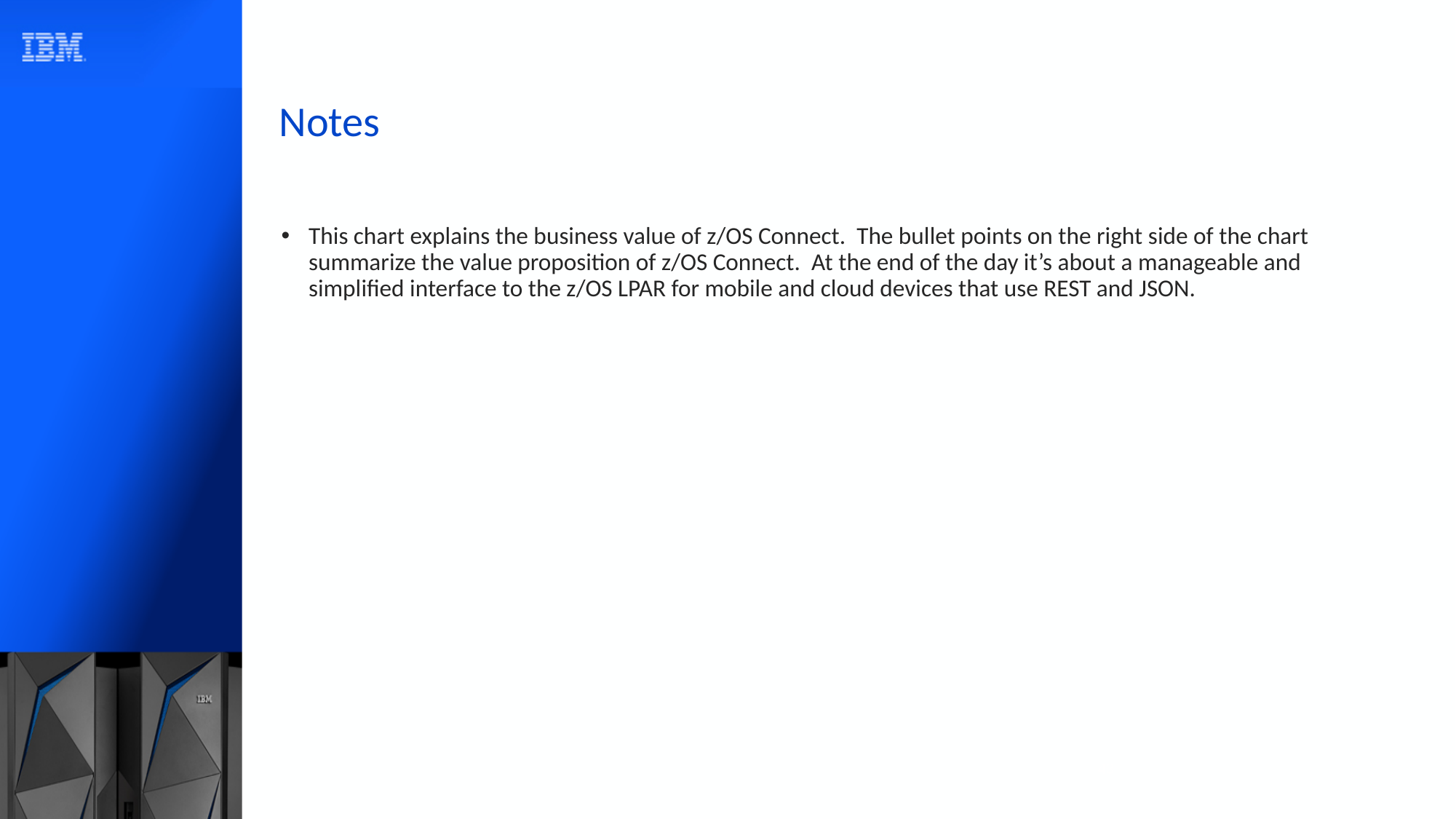

# Notes
This chart explains the business value of z/OS Connect.  The bullet points on the right side of the chart summarize the value proposition of z/OS Connect.  At the end of the day it’s about a manageable and simplified interface to the z/OS LPAR for mobile and cloud devices that use REST and JSON.

43